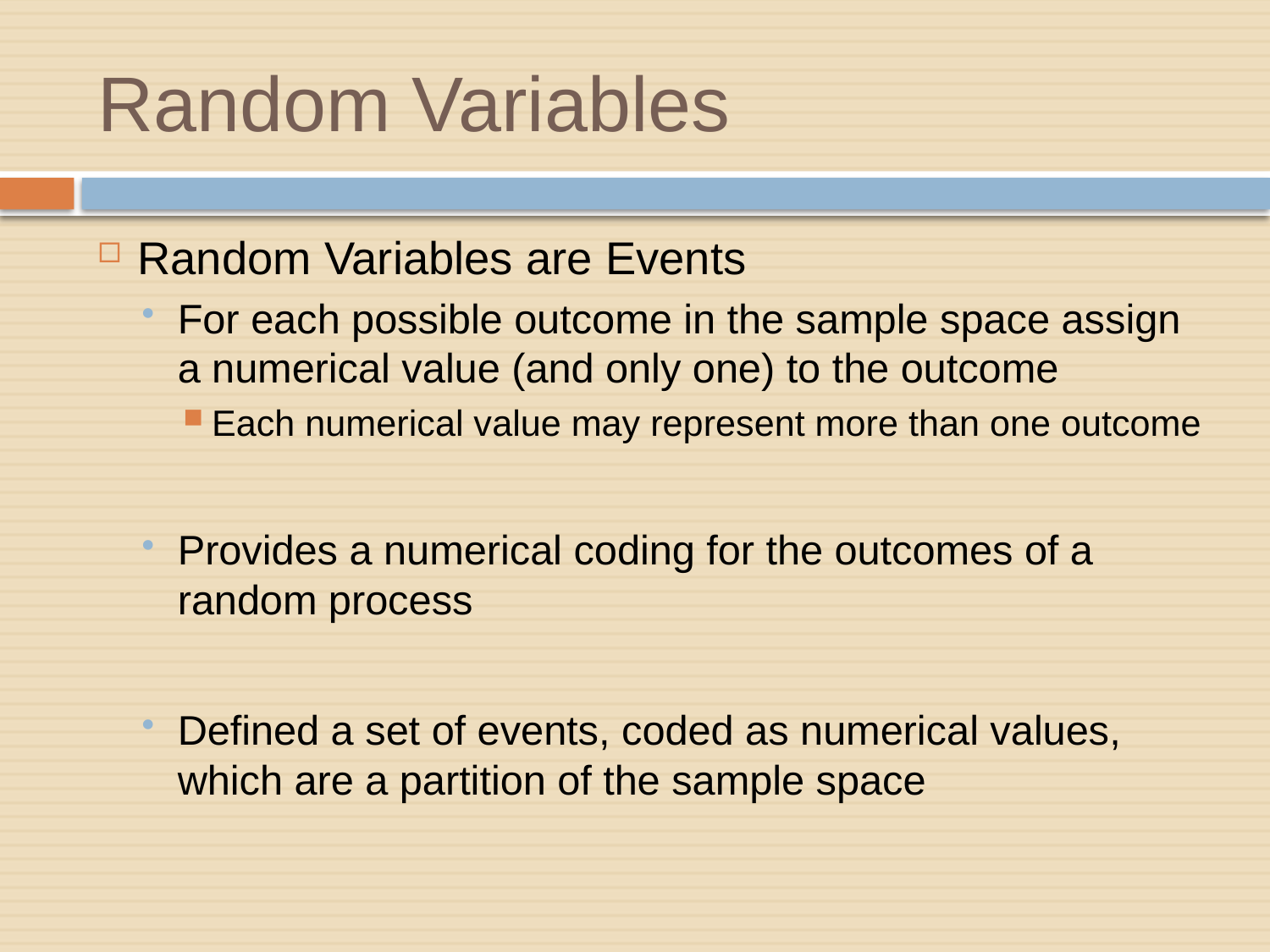

# Random Variables
Random Variables are Events
For each possible outcome in the sample space assign a numerical value (and only one) to the outcome
Each numerical value may represent more than one outcome

Provides a numerical coding for the outcomes of a random process

Defined a set of events, coded as numerical values, which are a partition of the sample space